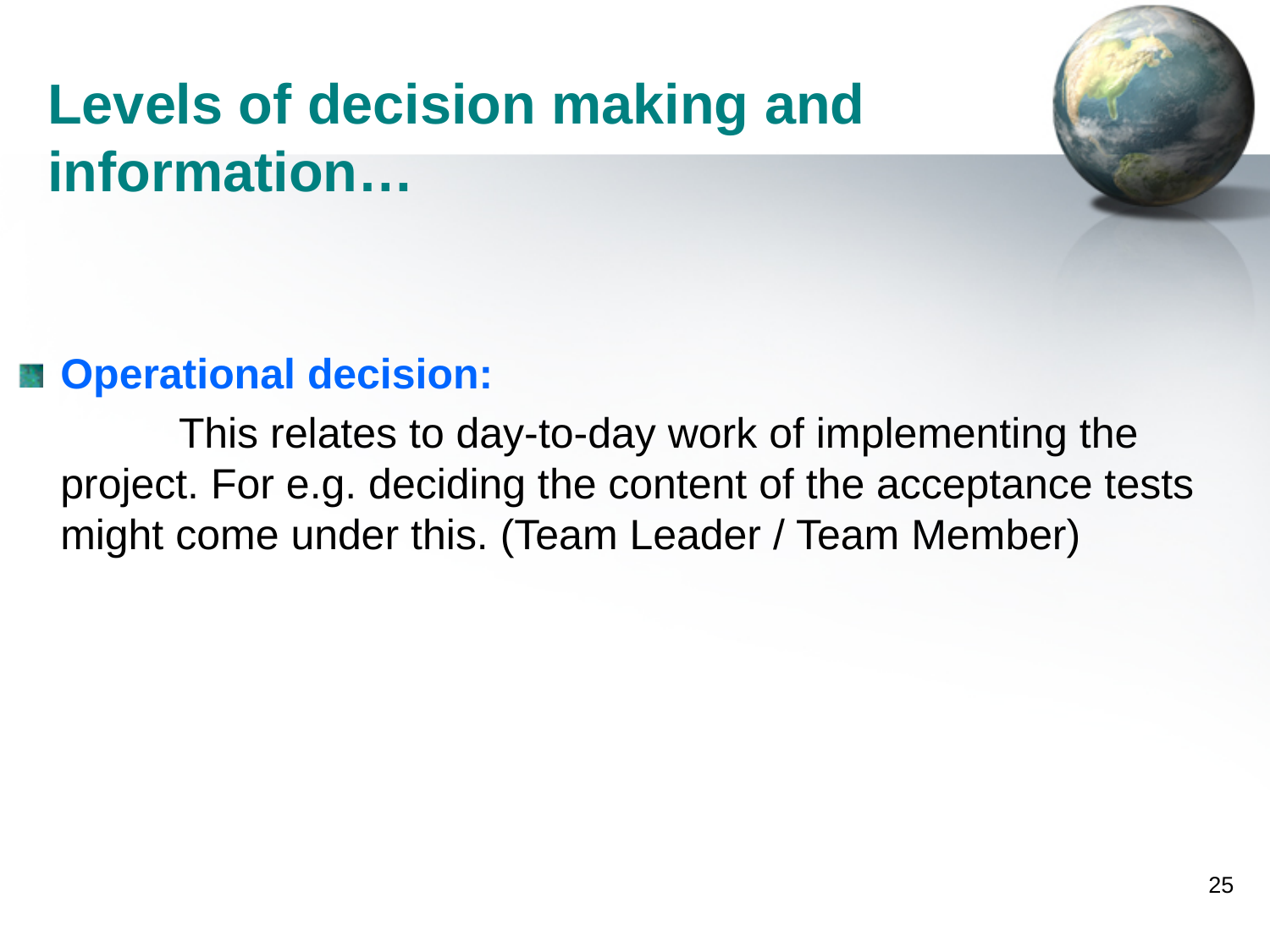

# Levels of decision making and information…
Operational decision:
              This relates to day-to-day work of implementing the project. For e.g. deciding the content of the acceptance tests might come under this. (Team Leader / Team Member)

25